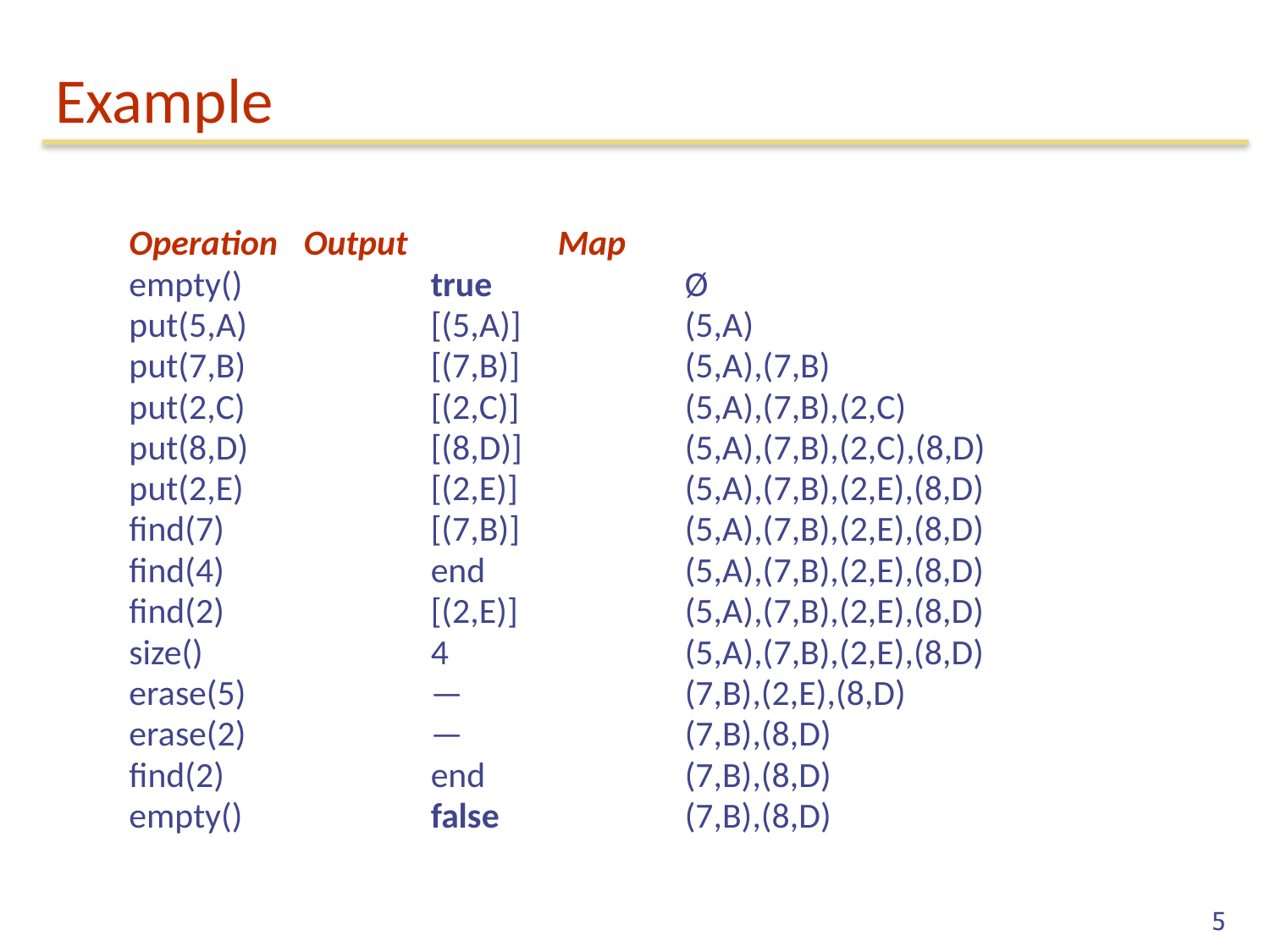

# Example
Operation	Output		Map
empty()		true		Ø
put(5,A)		[(5,A)]		(5,A)
put(7,B)		[(7,B)] 		(5,A),(7,B)
put(2,C)		[(2,C)] 		(5,A),(7,B),(2,C)
put(8,D)		[(8,D)] 		(5,A),(7,B),(2,C),(8,D)
put(2,E)		[(2,E)]		(5,A),(7,B),(2,E),(8,D)
find(7)		[(7,B)]		(5,A),(7,B),(2,E),(8,D)
find(4)		end		(5,A),(7,B),(2,E),(8,D)
find(2)		[(2,E)] 		(5,A),(7,B),(2,E),(8,D)
size()		4		(5,A),(7,B),(2,E),(8,D)
erase(5)		—		(7,B),(2,E),(8,D)
erase(2)		— 		(7,B),(8,D)
find(2)		end		(7,B),(8,D)
empty()		false		(7,B),(8,D)
5